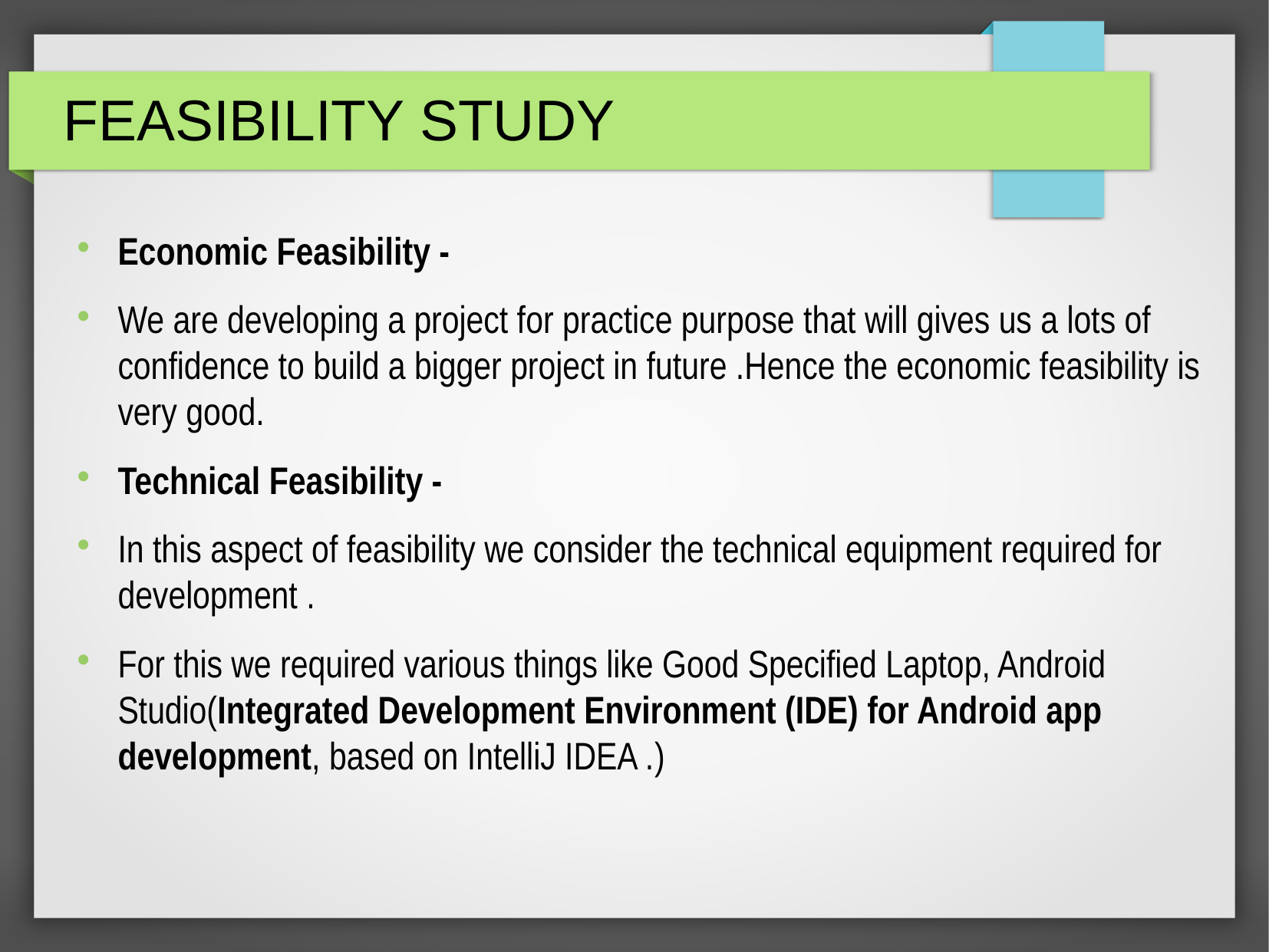

FEASIBILITY STUDY
Economic Feasibility -
We are developing a project for practice purpose that will gives us a lots of confidence to build a bigger project in future .Hence the economic feasibility is very good.
Technical Feasibility -
In this aspect of feasibility we consider the technical equipment required for development .
For this we required various things like Good Specified Laptop, Android Studio(Integrated Development Environment (IDE) for Android app development, based on IntelliJ IDEA .)